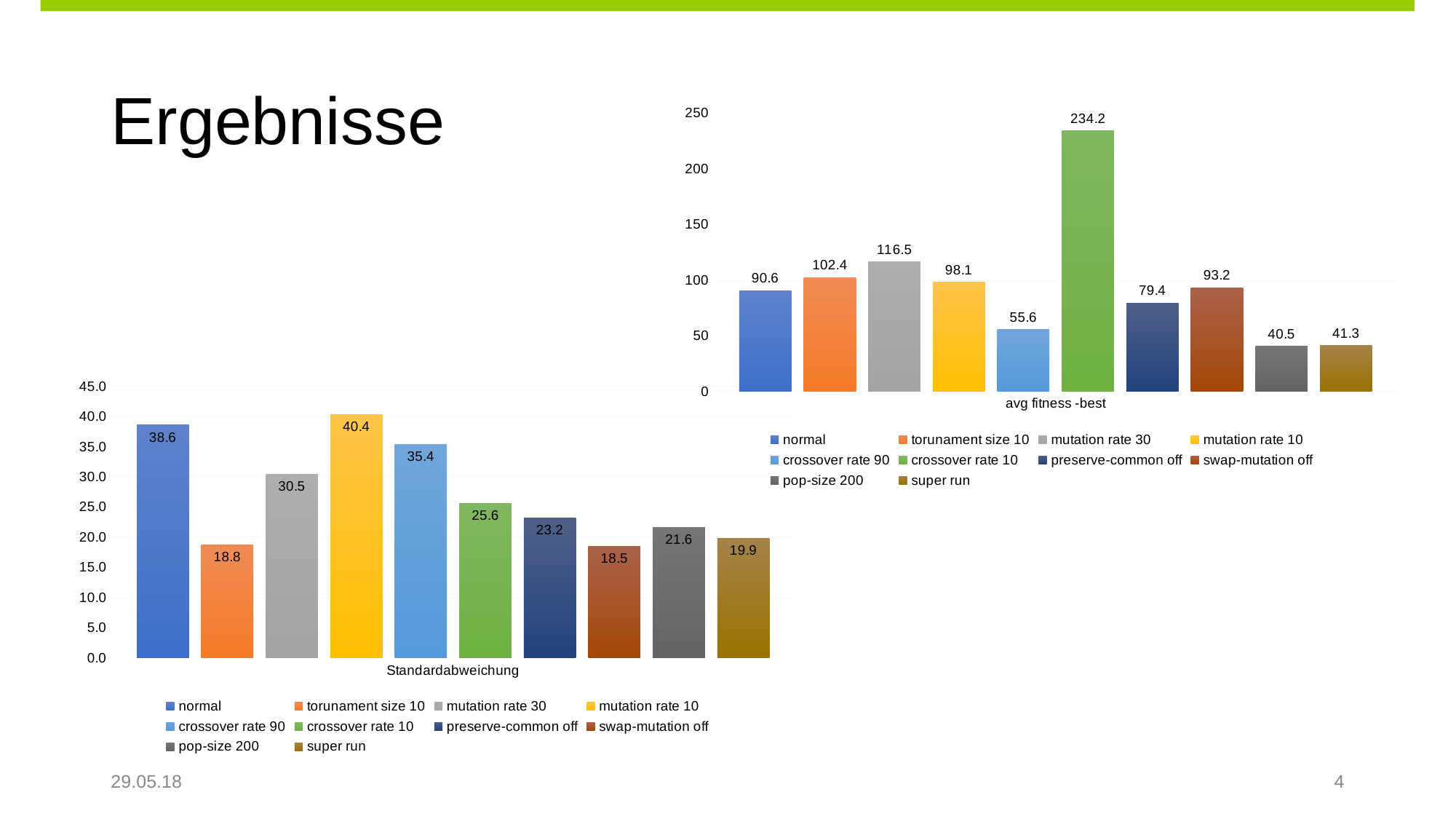

# Ergebnisse

### Chart

| Category | normal | torunament size 10 | mutation rate 30 | mutation rate 10 | crossover rate 90 | crossover rate 10 | preserve-common off | swap-mutation off | pop-size 200 | super run |
|---|---|---|---|---|---|---|---|---|---|---|
| avg fitness -best | 90.60000000000002 | 102.39999999999998 | 116.5 | 98.10000000000002 | 55.60000000000002 | 234.20000000000005 | 79.39999999999998 | 93.19999999999999 | 40.5 | 41.30000000000001 |

### Chart

| Category | normal | torunament size 10 | mutation rate 30 | mutation rate 10 | crossover rate 90 | crossover rate 10 | preserve-common off | swap-mutation off | pop-size 200 | super run |
|---|---|---|---|---|---|---|---|---|---|---|
| Standardabweichung | 38.58808106138474 | 18.784035775093702 | 30.454063768239536 | 40.37932639358909 | 35.41525095209689 | 25.572641631243343 | 23.221541723150082 | 18.50297273413113 | 21.62059203629725 | 19.879889335708082 |
29.05.18
4